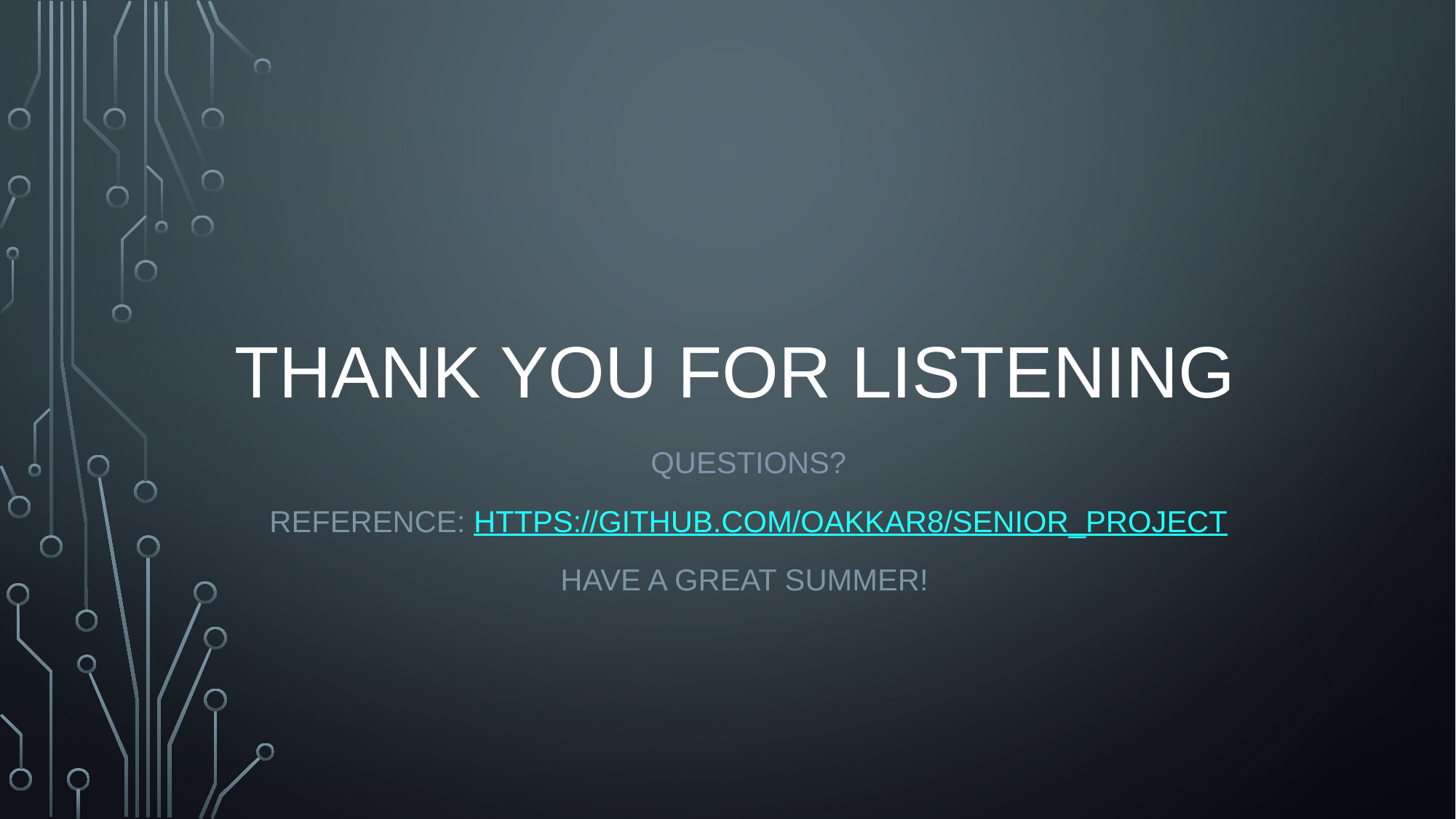

# Thank you for listening
Questions?
Reference: https://github.com/oakkar8/Senior_Project
Have a great summer!